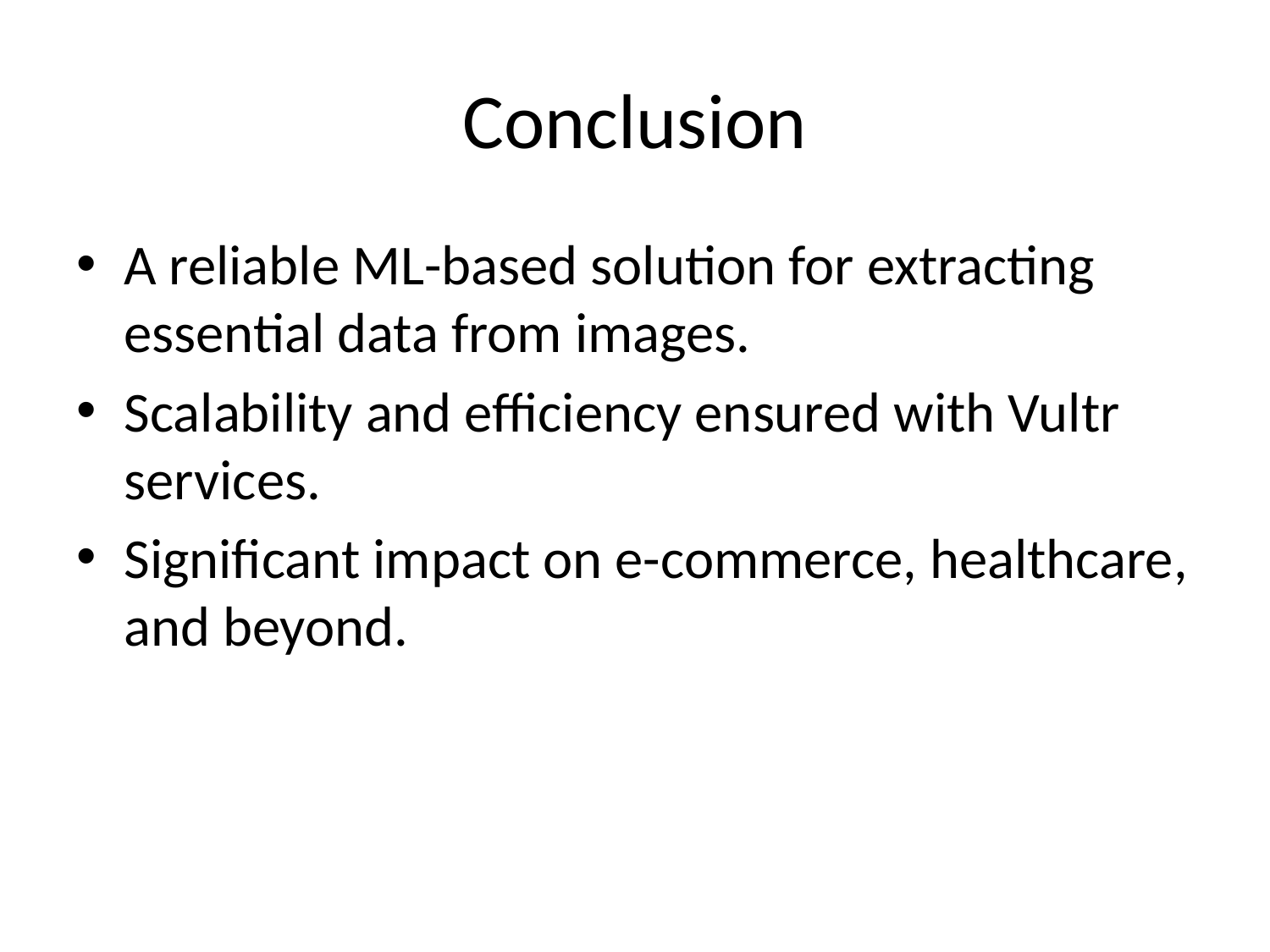

# Conclusion
A reliable ML-based solution for extracting essential data from images.
Scalability and efficiency ensured with Vultr services.
Significant impact on e-commerce, healthcare, and beyond.